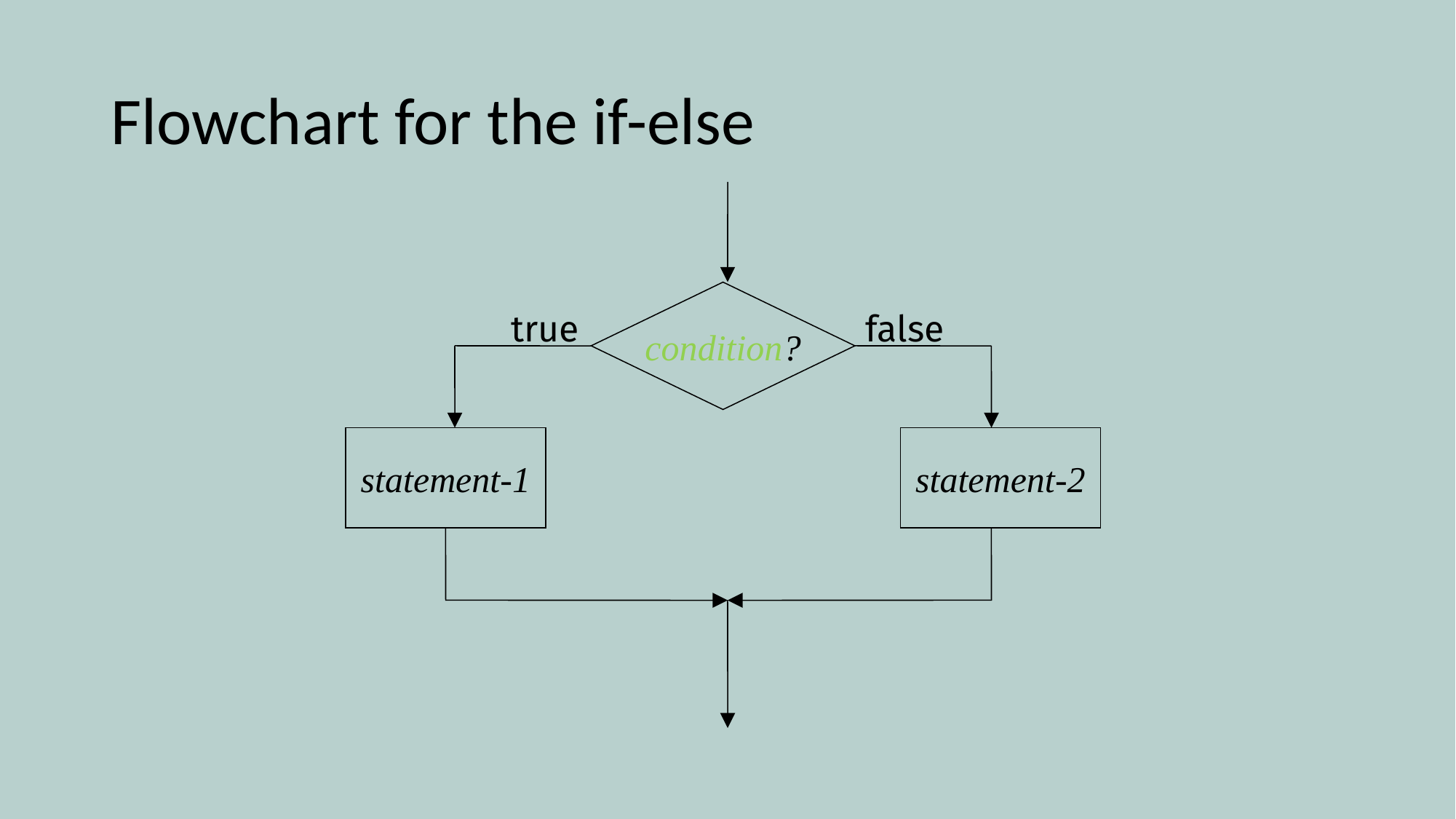

# Flowchart for the if-else

condition?
true

statement-1

false

statement-2